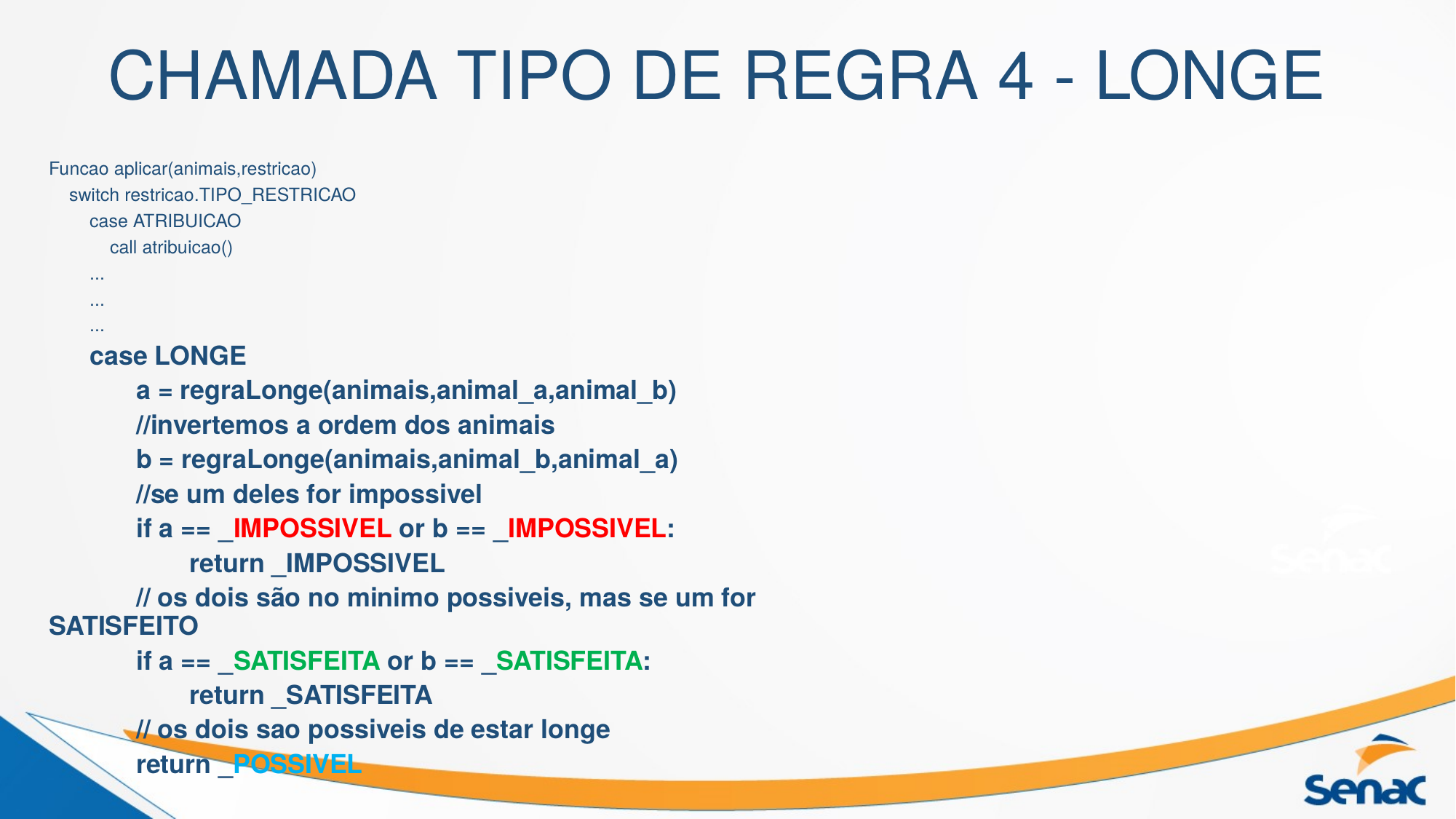

# CHAMADA TIPO DE REGRA 4 - LONGE
Funcao aplicar(animais,restricao)
    switch restricao.TIPO_RESTRICAO
        case ATRIBUICAO
            call atribuicao()
        ...
        ...
        ...
        case LONGE
            a = regraLonge(animais,animal_a,animal_b)
            //invertemos a ordem dos animais
            b = regraLonge(animais,animal_b,animal_a)
            //se um deles for impossivel
            if a == _IMPOSSIVEL or b == _IMPOSSIVEL:
                	return _IMPOSSIVEL
            // os dois são no minimo possiveis, mas se um for SATISFEITO
            if a == _SATISFEITA or b == _SATISFEITA:
                	return _SATISFEITA
            // os dois sao possiveis de estar longe
            return _POSSIVEL